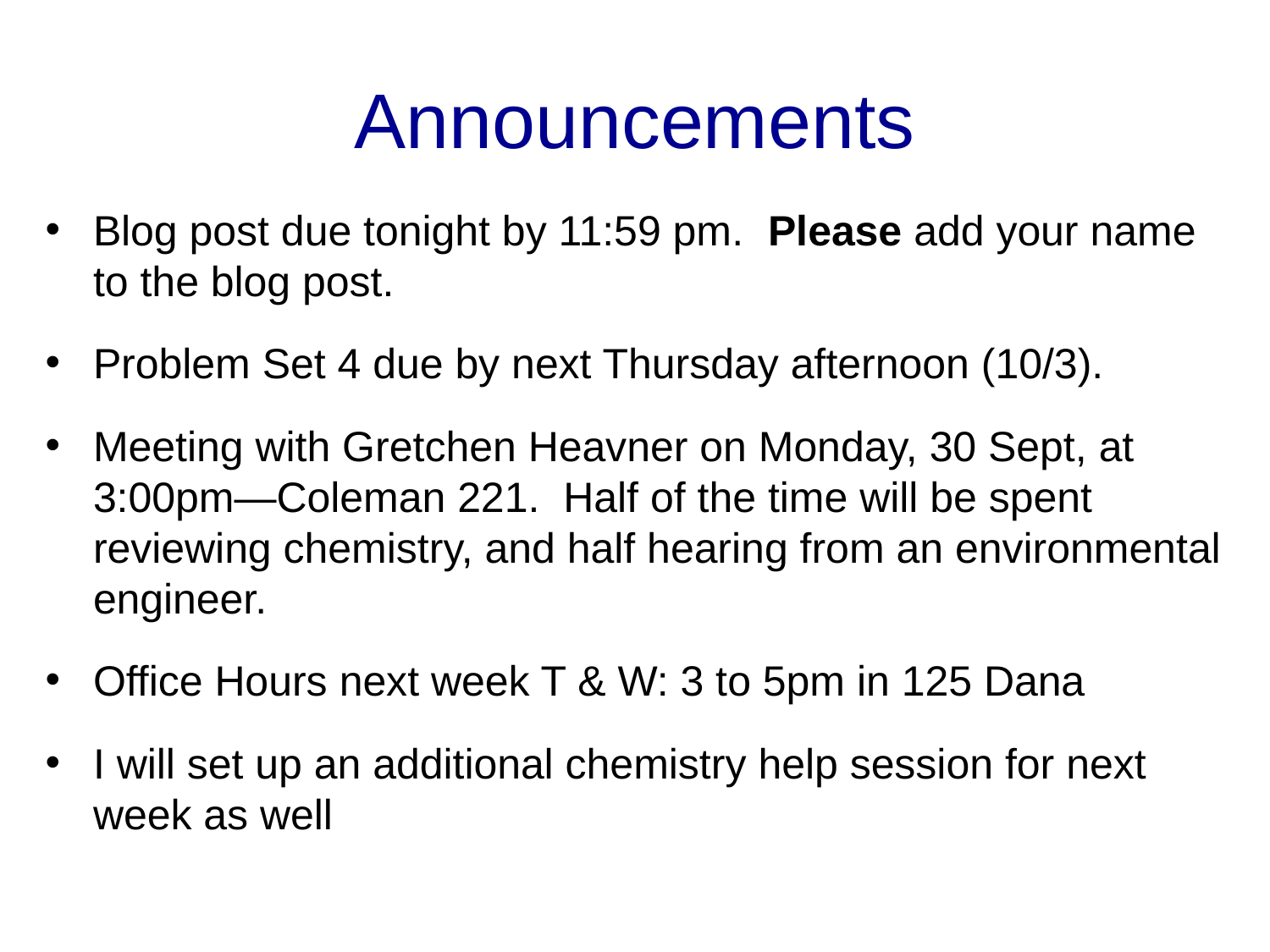

# Announcements
Blog post due tonight by 11:59 pm.  Please add your name to the blog post.
Problem Set 4 due by next Thursday afternoon (10/3).
Meeting with Gretchen Heavner on Monday, 30 Sept, at 3:00pm—Coleman 221.  Half of the time will be spent reviewing chemistry, and half hearing from an environmental engineer.
Office Hours next week T & W: 3 to 5pm in 125 Dana
I will set up an additional chemistry help session for next week as well